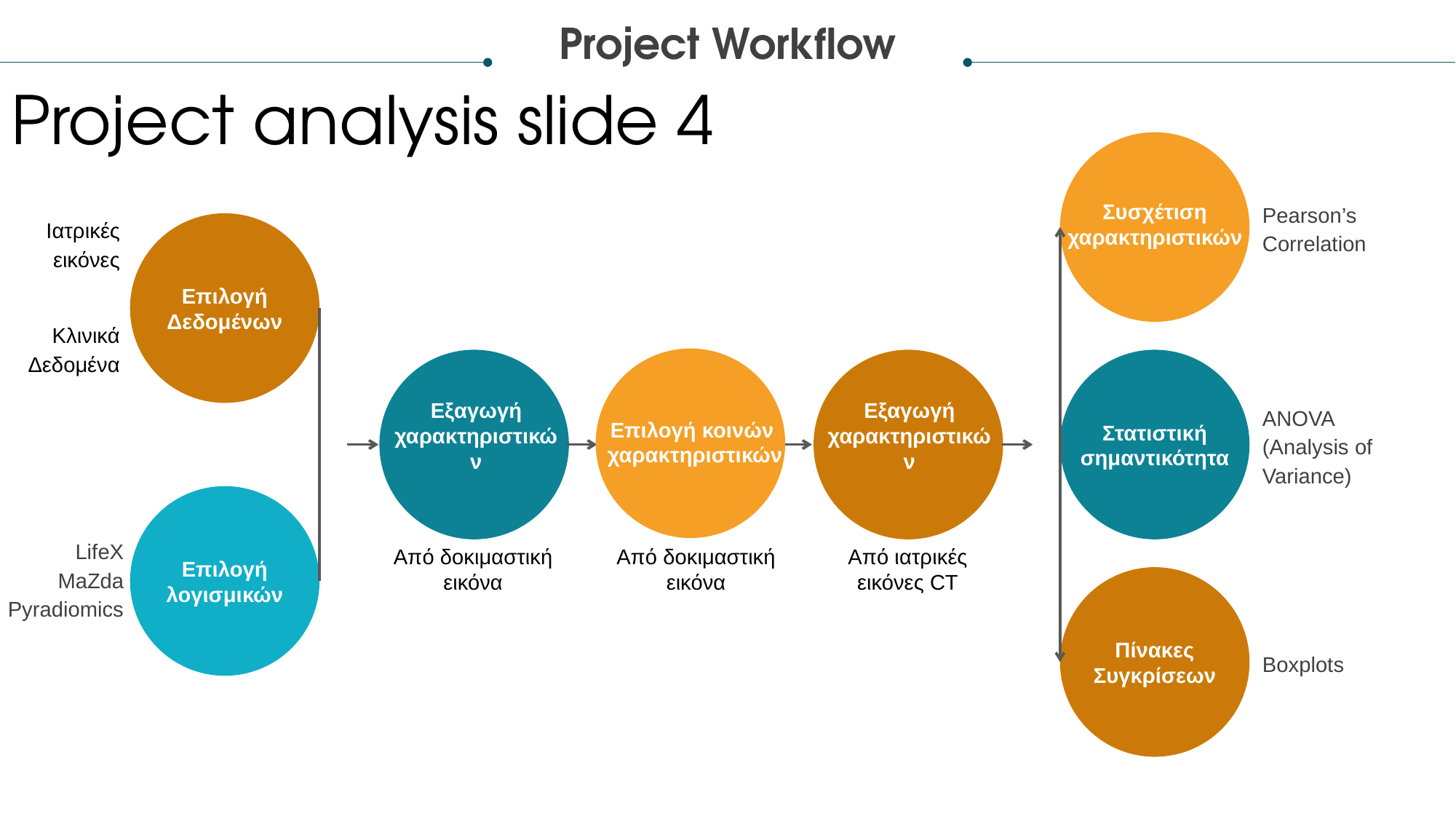

Project Workflow
Project analysis slide 4

Συσχέτιση χαρακτηριστικών
Pearson’s Correlation

Ιατρικές εικόνες
Επιλογή Δεδομένων
Κλινικά Δεδομένα

ANOVA
(Analysis of Variance)
Εξαγωγή χαρακτηριστικών
Εξαγωγή χαρακτηριστικών
Επιλογή κοινών
χαρακτηριστικών
Στατιστική σημαντικότητα

LifeX
MaZda
Pyradiomics
Από δοκιμαστική εικόνα
Από δοκιμαστική εικόνα
Από ιατρικές εικόνες CT
Επιλογή λογισμικών

Πίνακες Συγκρίσεων
Boxplots